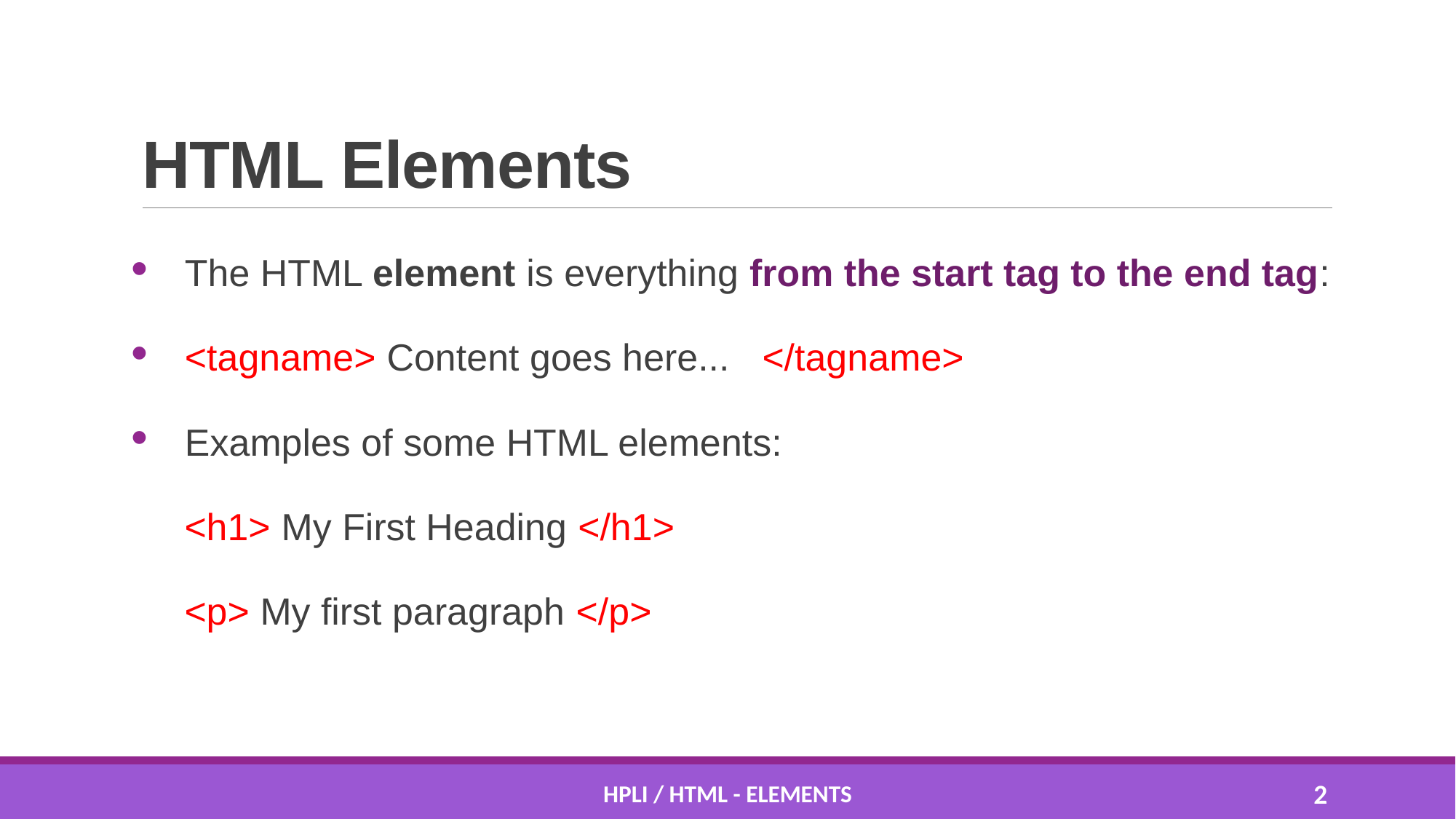

# HTML Elements
The HTML element is everything from the start tag to the end tag:
<tagname> Content goes here...   </tagname>
Examples of some HTML elements:
<h1> My First Heading </h1>
<p> My first paragraph </p>

HPLI / HTML - Elements
2